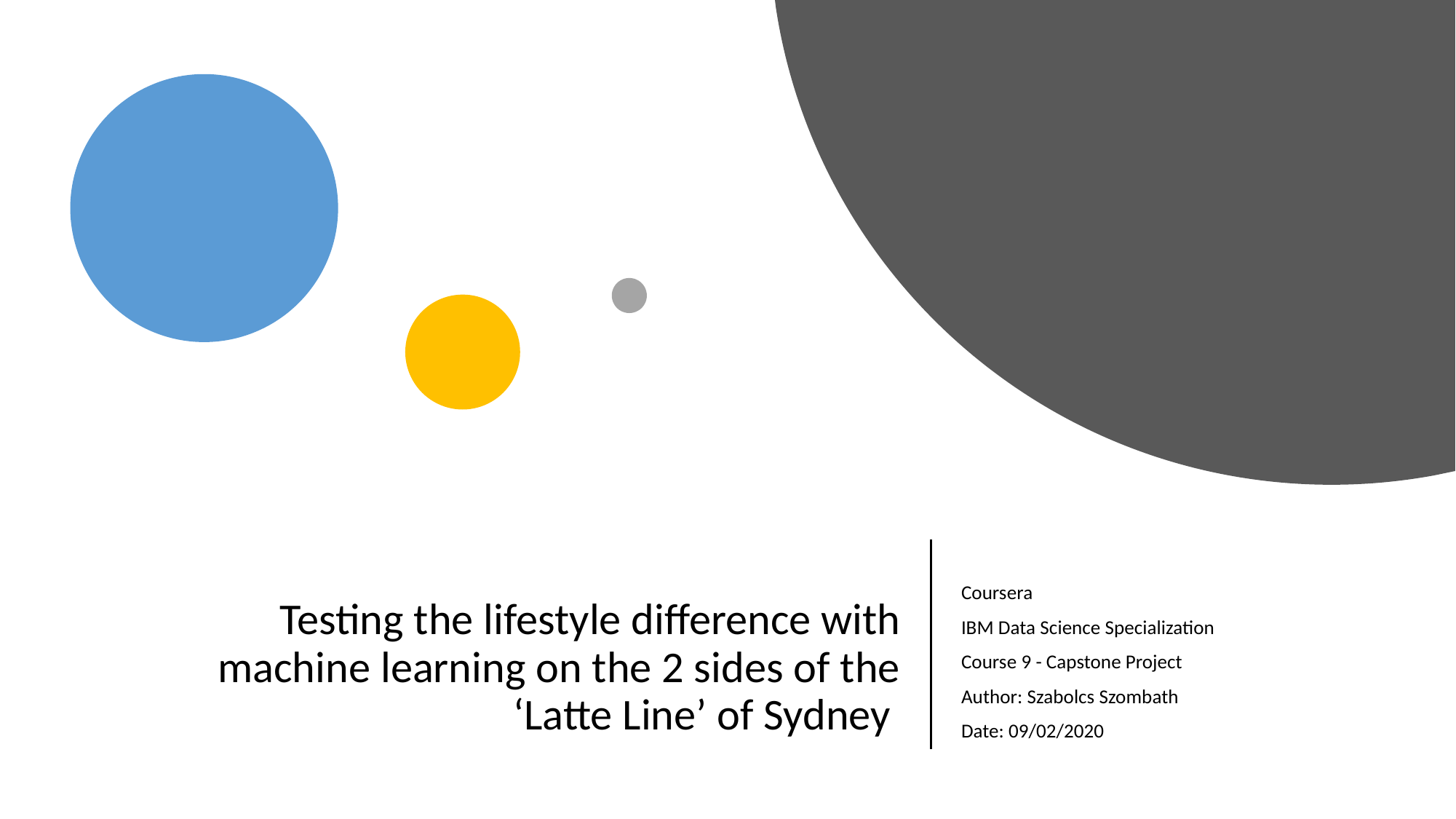

# Testing the lifestyle difference with machine learning on the 2 sides of the ‘Latte Line’ of Sydney

Coursera
IBM Data Science Specialization
Course 9 - Capstone Project
Author: Szabolcs Szombath
Date: 09/02/2020